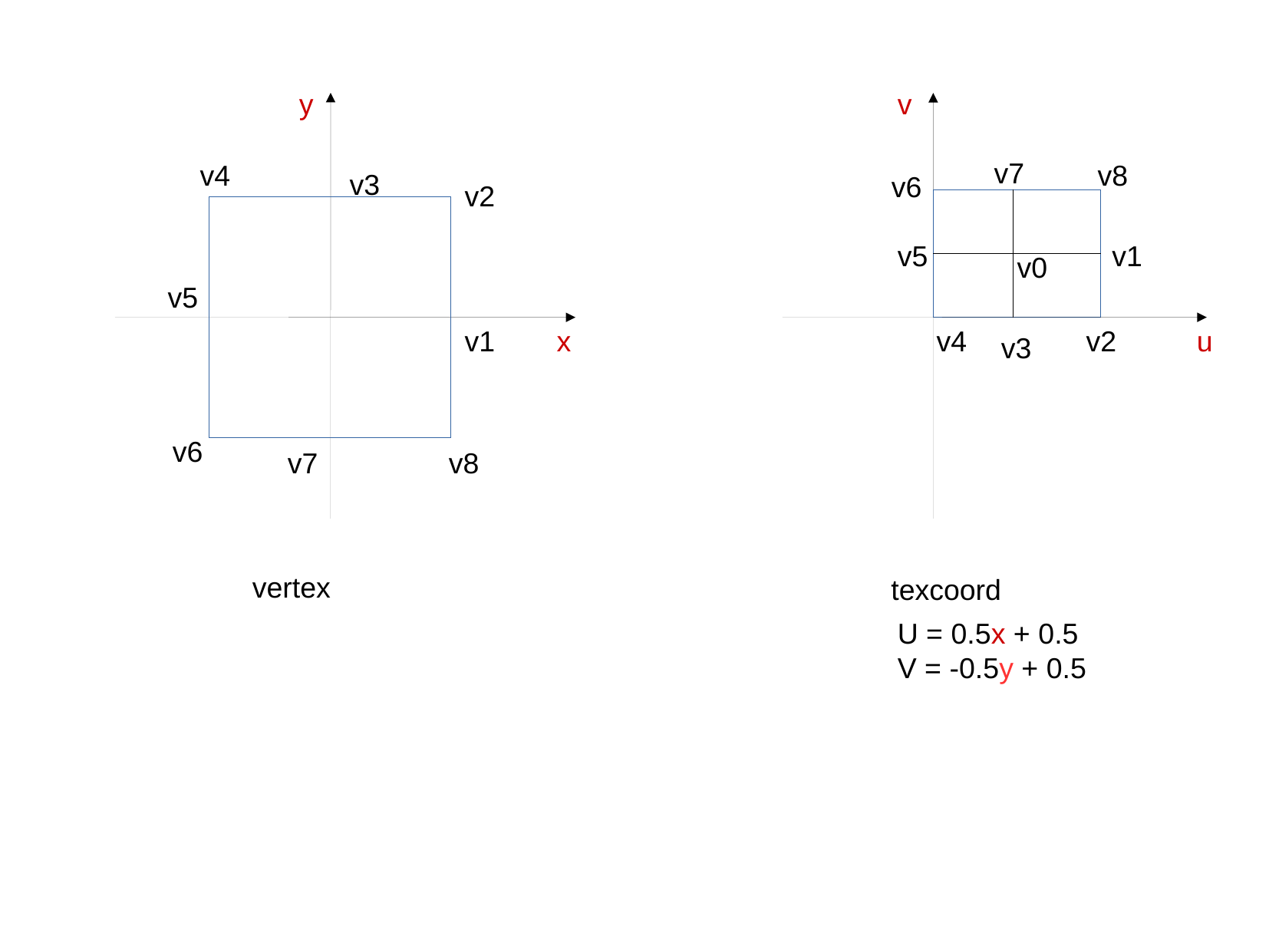

y
v

v7
v4
v8
v3
v6
v2

v5
v1
v0

v5

v1
x

v4
v2
u
v3
v6
v7
v8
vertex
texcoord
U = 0.5x + 0.5
V = -0.5y + 0.5